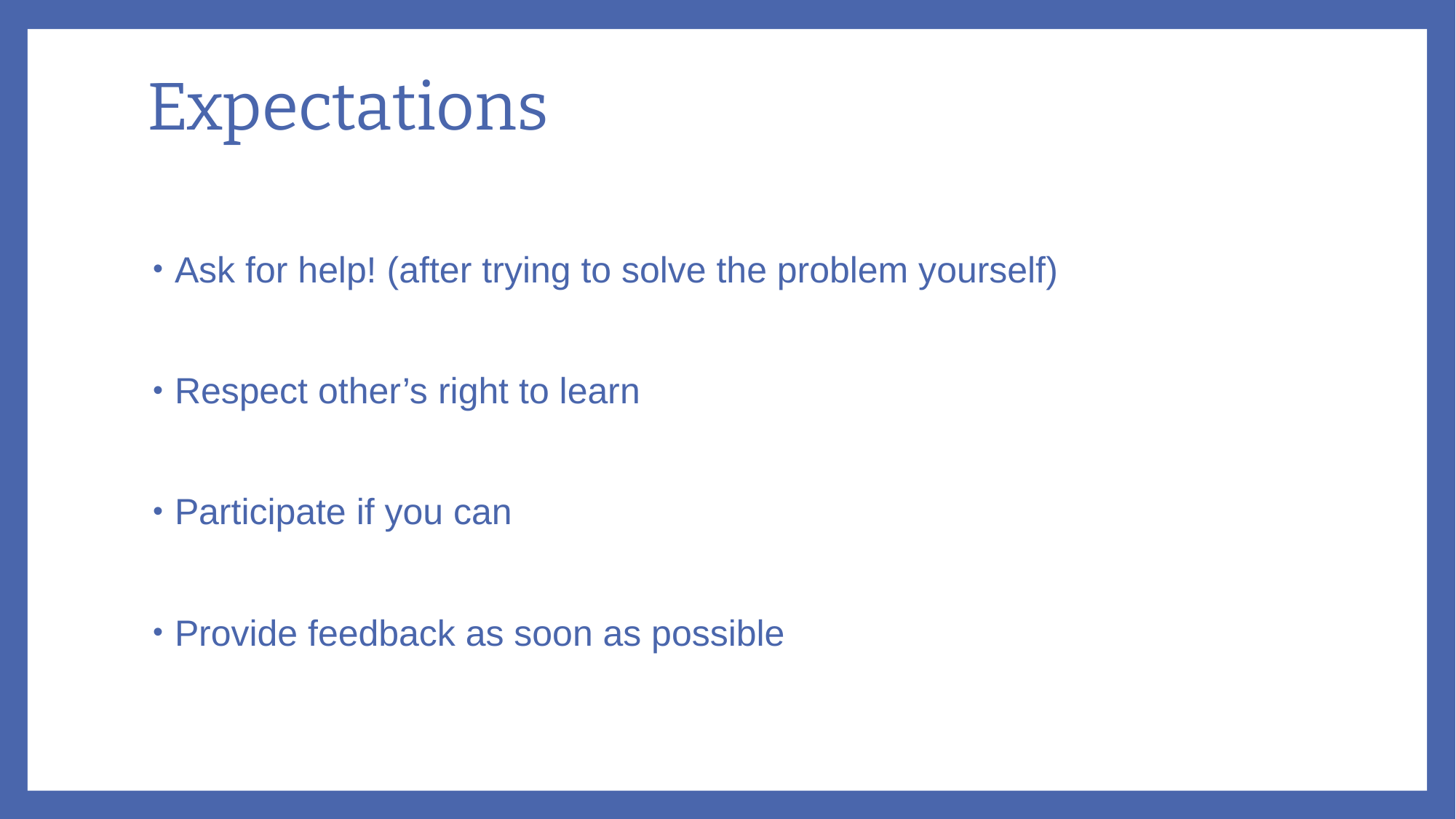

# Expectations
Ask for help! (after trying to solve the problem yourself)

Respect other’s right to learn

Participate if you can

Provide feedback as soon as possible